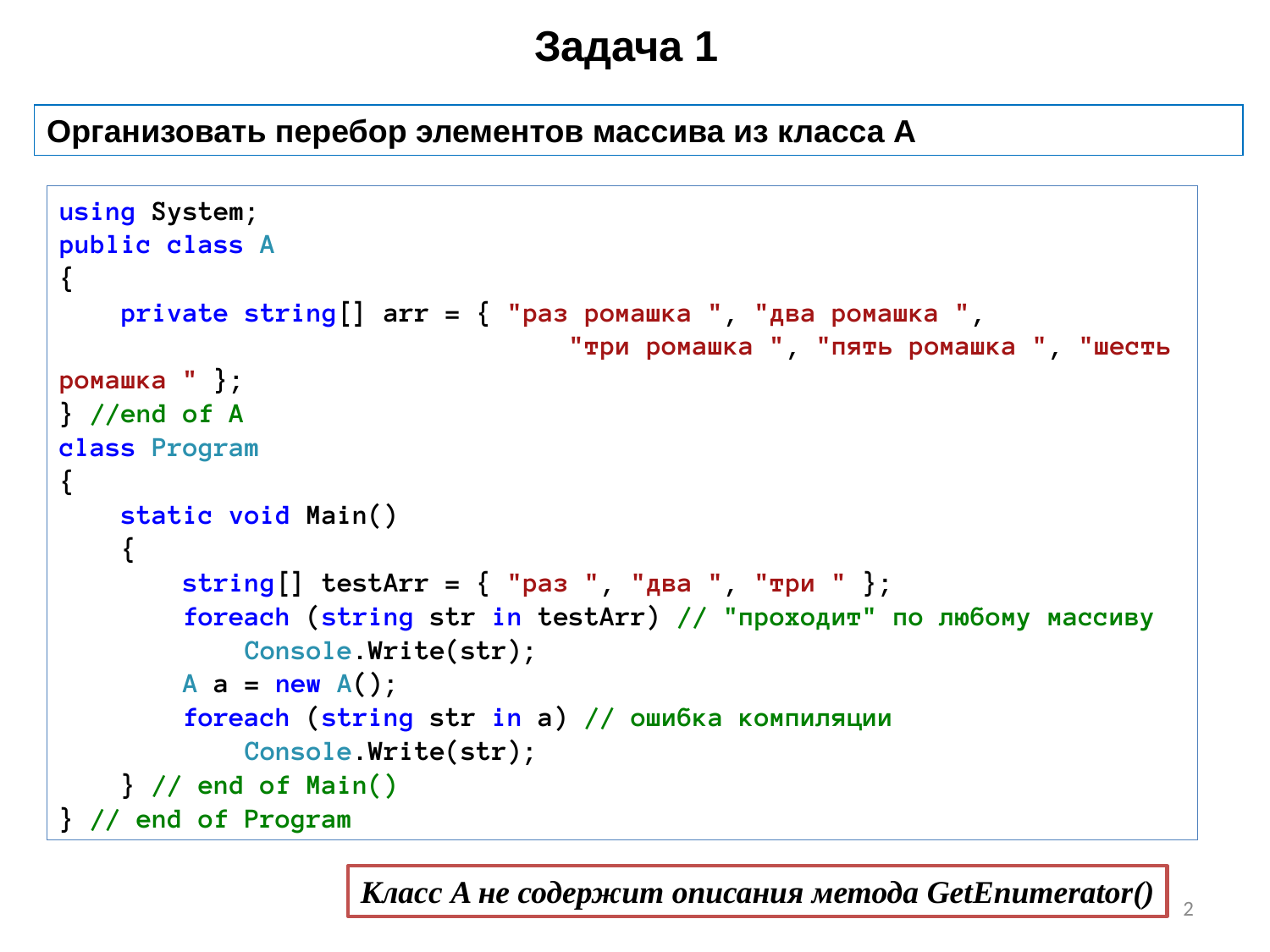

# Задача 1
Организовать перебор элементов массива из класса А
using System;
public class A
{
    private string[] arr = { "раз ромашка ", "два ромашка ",
                                 "три ромашка ", "пять ромашка ", "шесть ромашка " };
} //end of A
class Program
{
    static void Main()
    {
        string[] testArr = { "раз ", "два ", "три " };
        foreach (string str in testArr) // "проходит" по любому массиву
            Console.Write(str);
        A a = new A();
        foreach (string str in a) // ошибка компиляции
            Console.Write(str);
    } // end of Main()
} // end of Program
Класс A не содержит описания метода GetEnumerator()
2